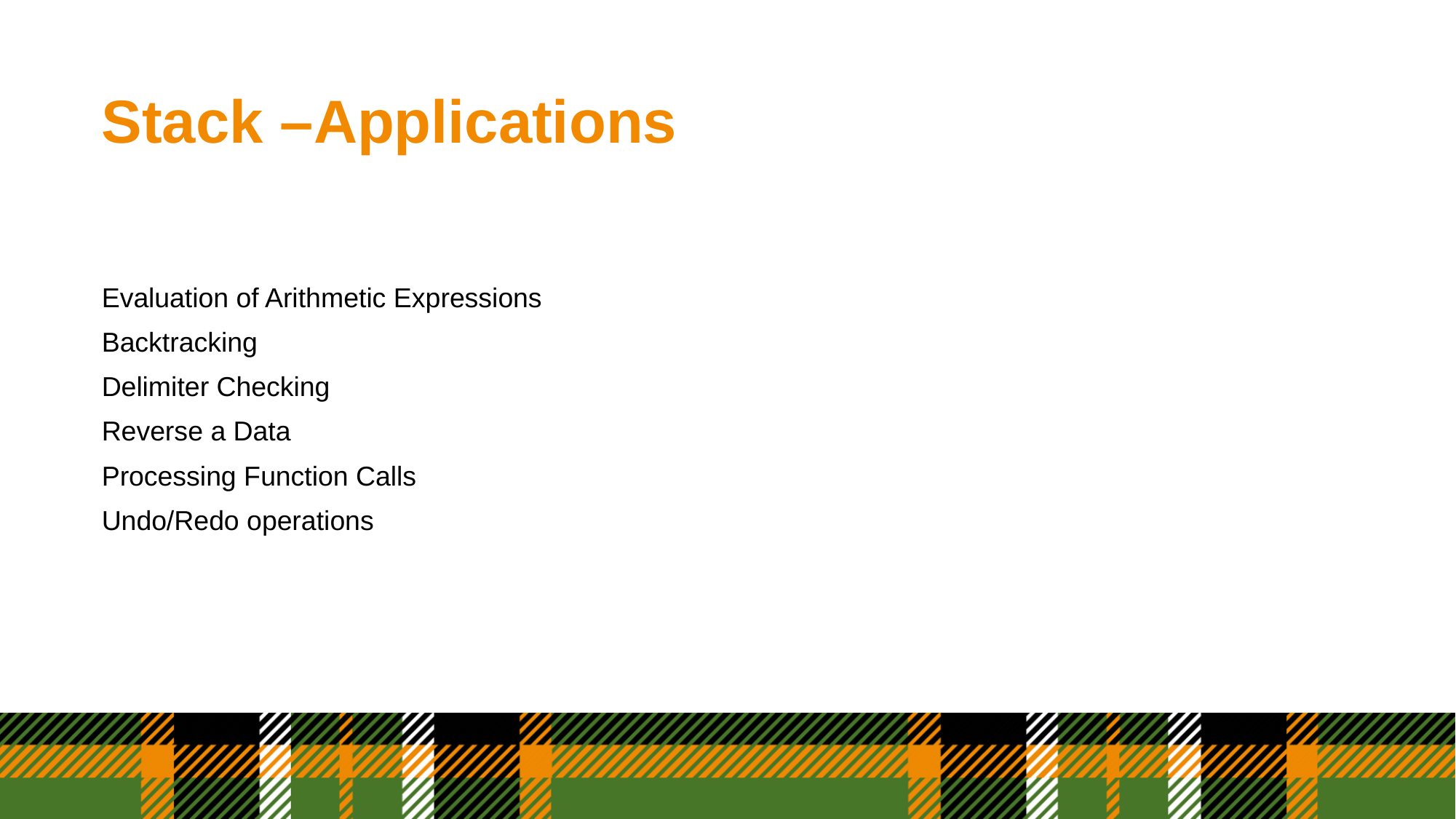

# Stack –Applications
Evaluation of Arithmetic Expressions
Backtracking
Delimiter Checking
Reverse a Data
Processing Function Calls
Undo/Redo operations